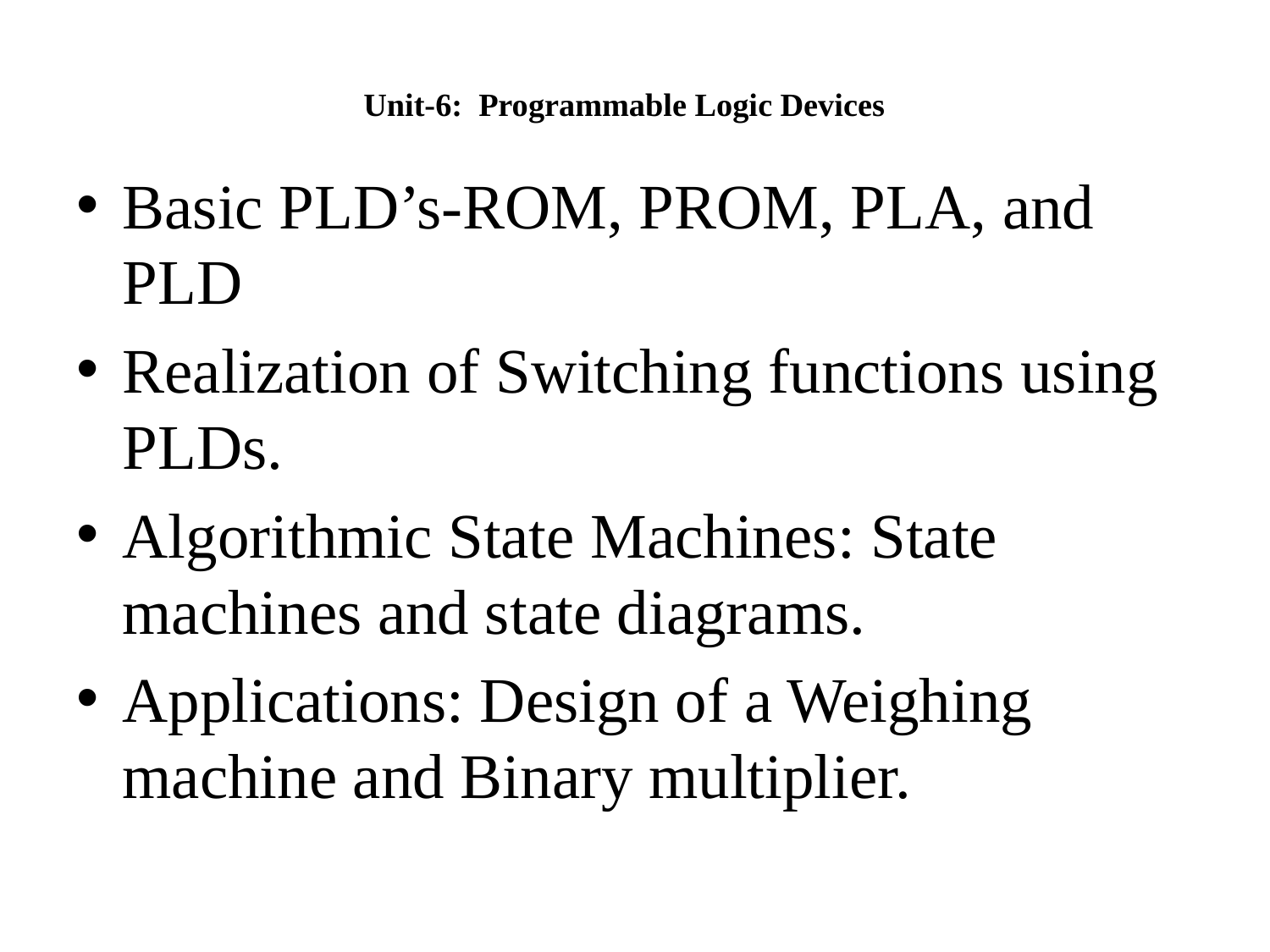

# Unit-6:  Programmable Logic Devices
Basic PLD’s-ROM, PROM, PLA, and PLD
Realization of Switching functions using PLDs.
Algorithmic State Machines: State machines and state diagrams.
Applications: Design of a Weighing machine and Binary multiplier.